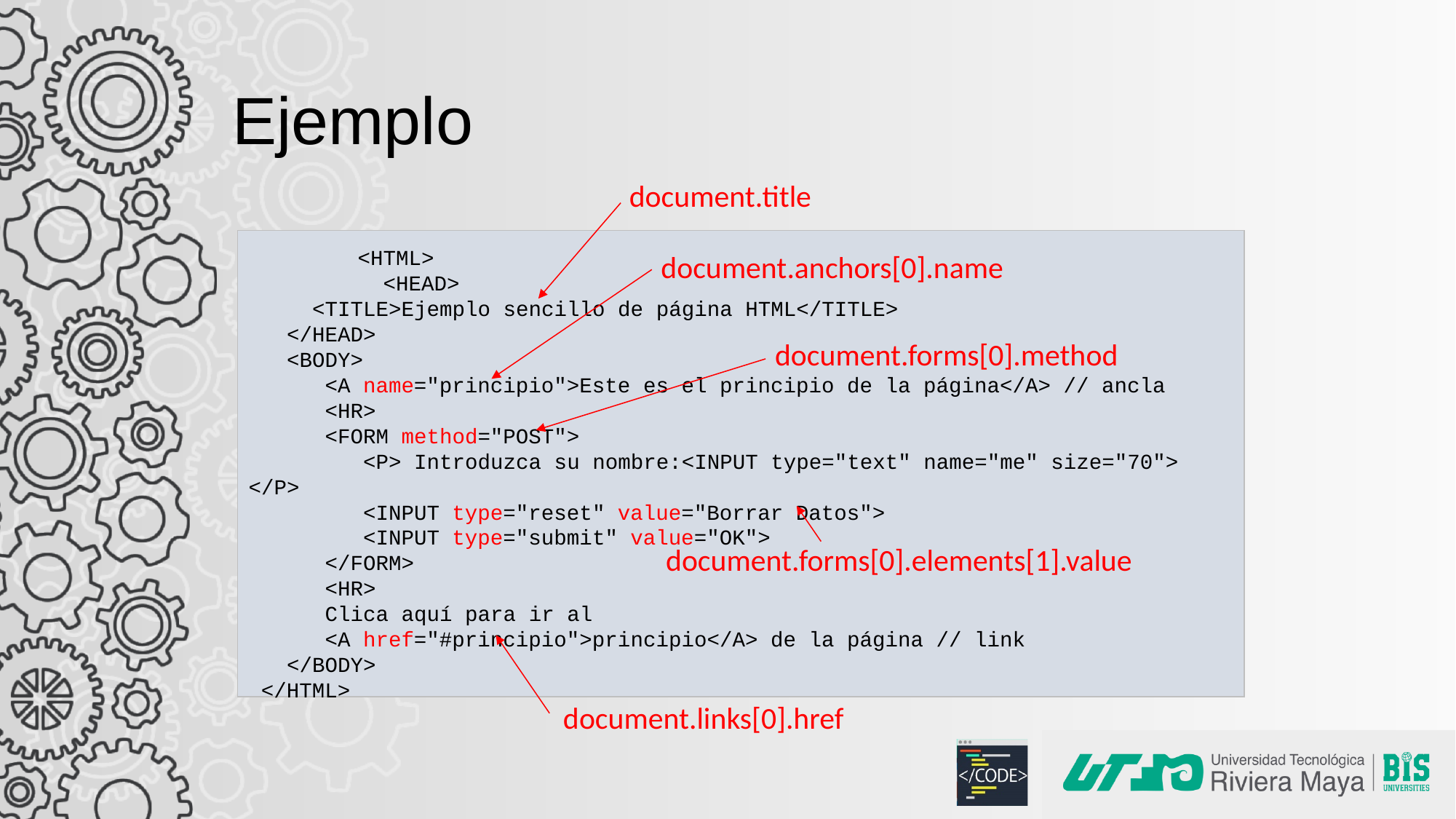

# Ejemplo

document.title

	<HTML>
	  <HEAD>
     <TITLE>Ejemplo sencillo de página HTML</TITLE>
   </HEAD>
   <BODY>
      <A name="principio">Este es el principio de la página</A> // ancla
      <HR>
      <FORM method="POST">
         <P> Introduzca su nombre:<INPUT type="text" name="me" size="70"> </P>
         <INPUT type="reset" value="Borrar Datos">
         <INPUT type="submit" value="OK">
      </FORM>
      <HR>
      Clica aquí para ir al
      <A href="#principio">principio</A> de la página // link
   </BODY>
 </HTML>

document.anchors[0].name

document.forms[0].method

document.forms[0].elements[1].value

document.links[0].href